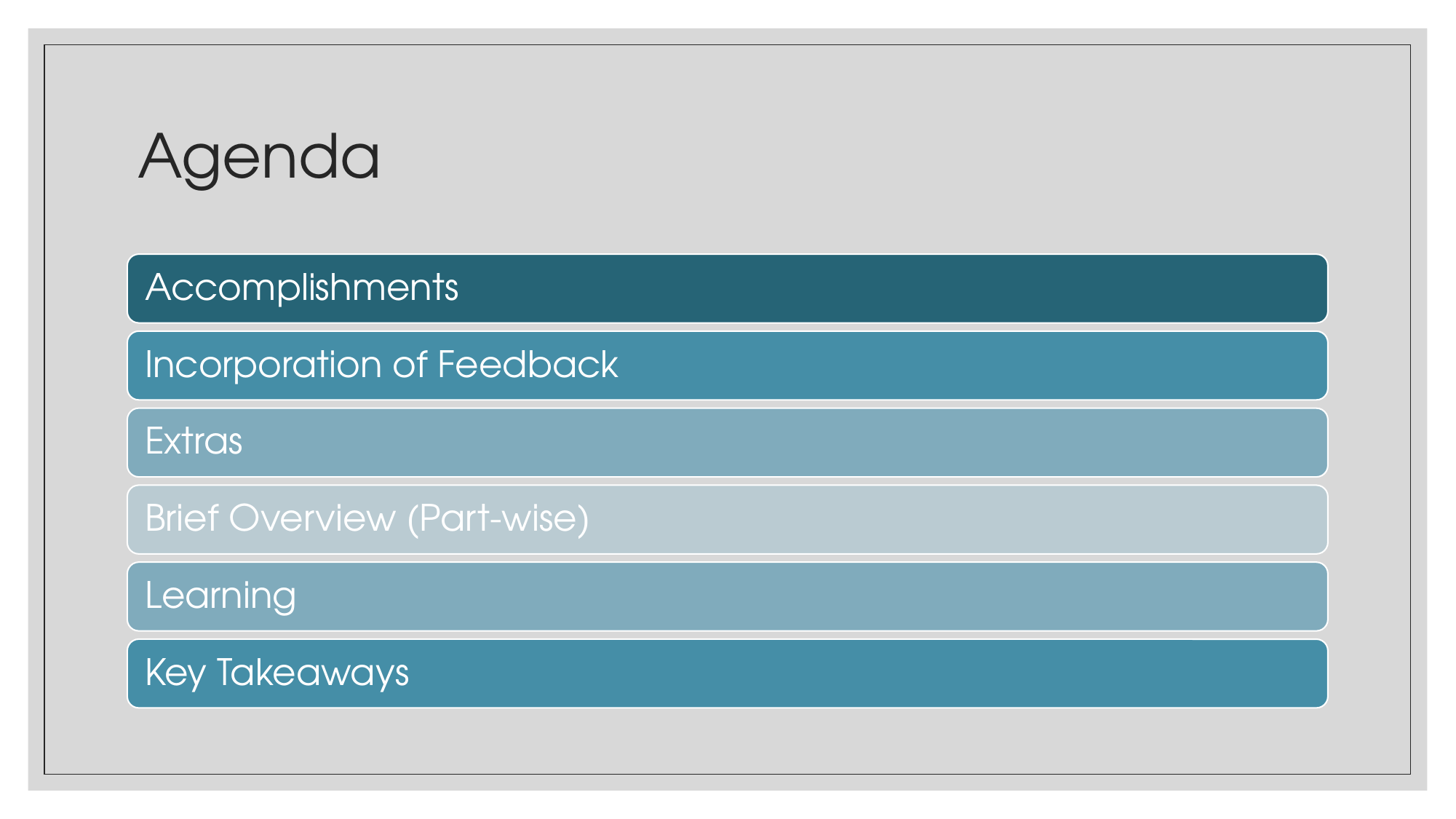

# Agenda
Accomplishments
Incorporation of Feedback
Extras
Brief Overview (Part-wise)
Learning
Key Takeaways